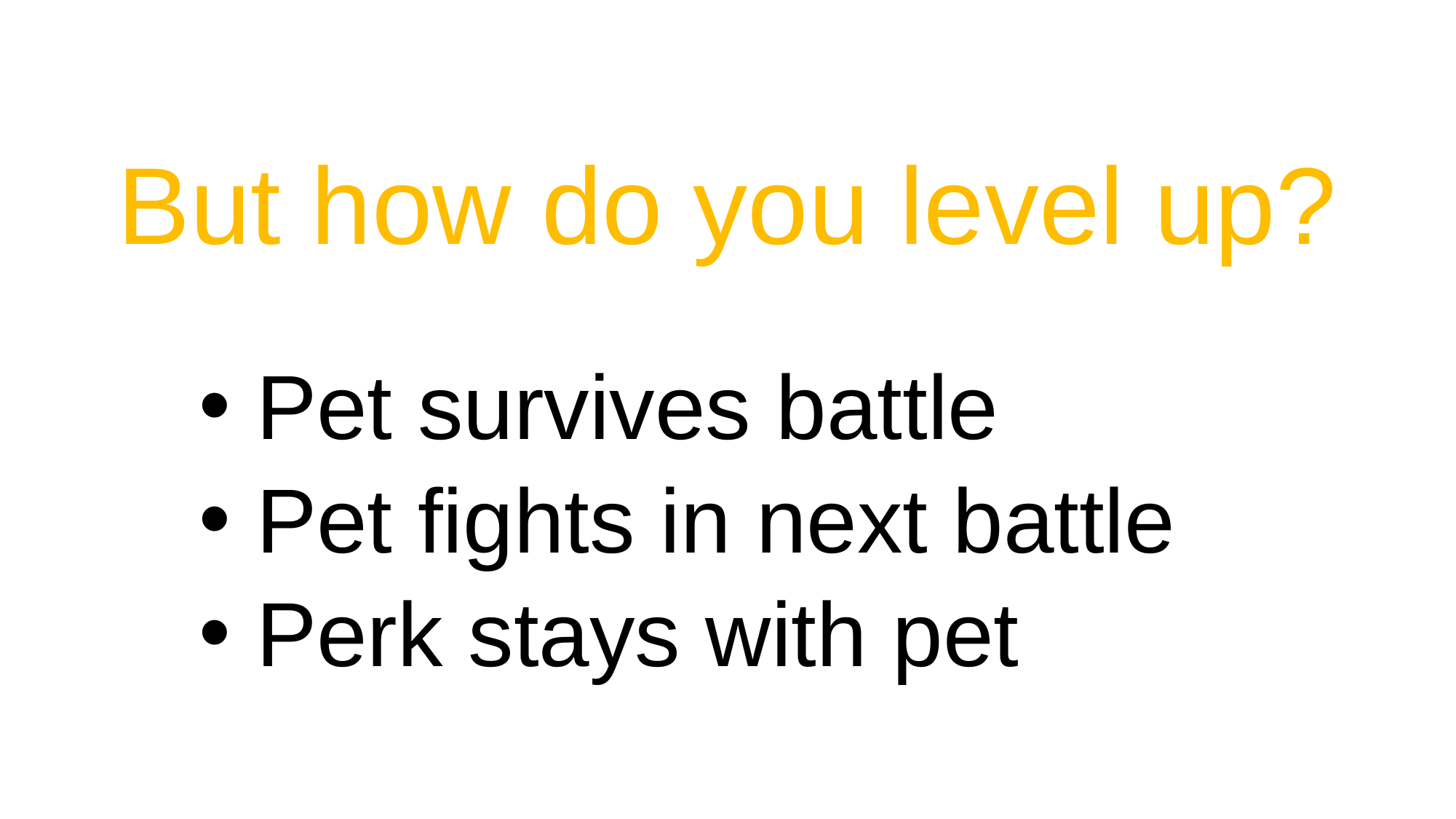

# But how do you level up?
 Pet survives battle
 Pet fights in next battle
 Perk stays with pet